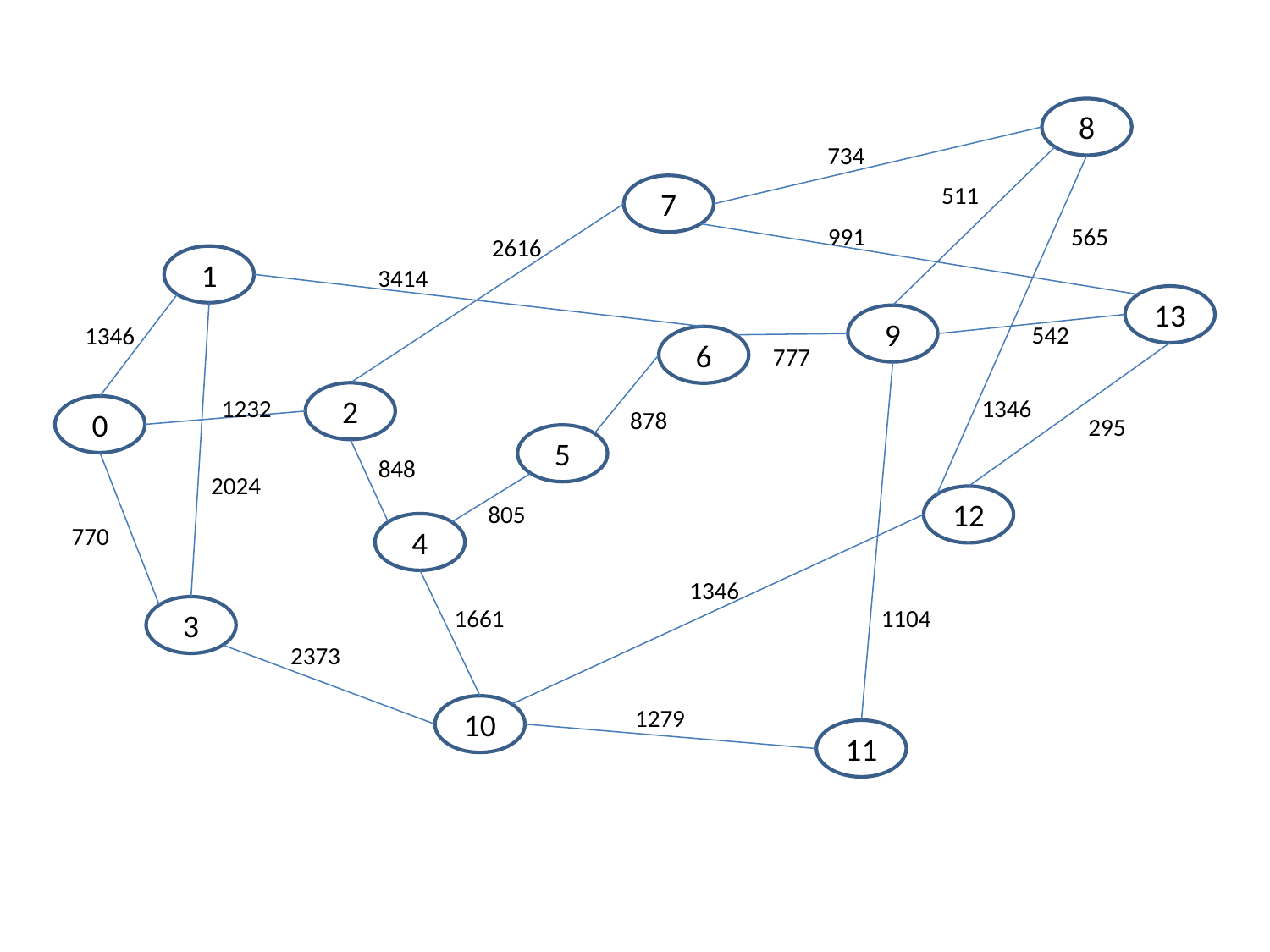

8
734
511
7
565
991
2616
1
3414
13
9
542
1346
6
777
2
1346
1232
0
878
295
5
848
2024
12
805
4
770
1346
1661
3
1104
2373
10
1279
11